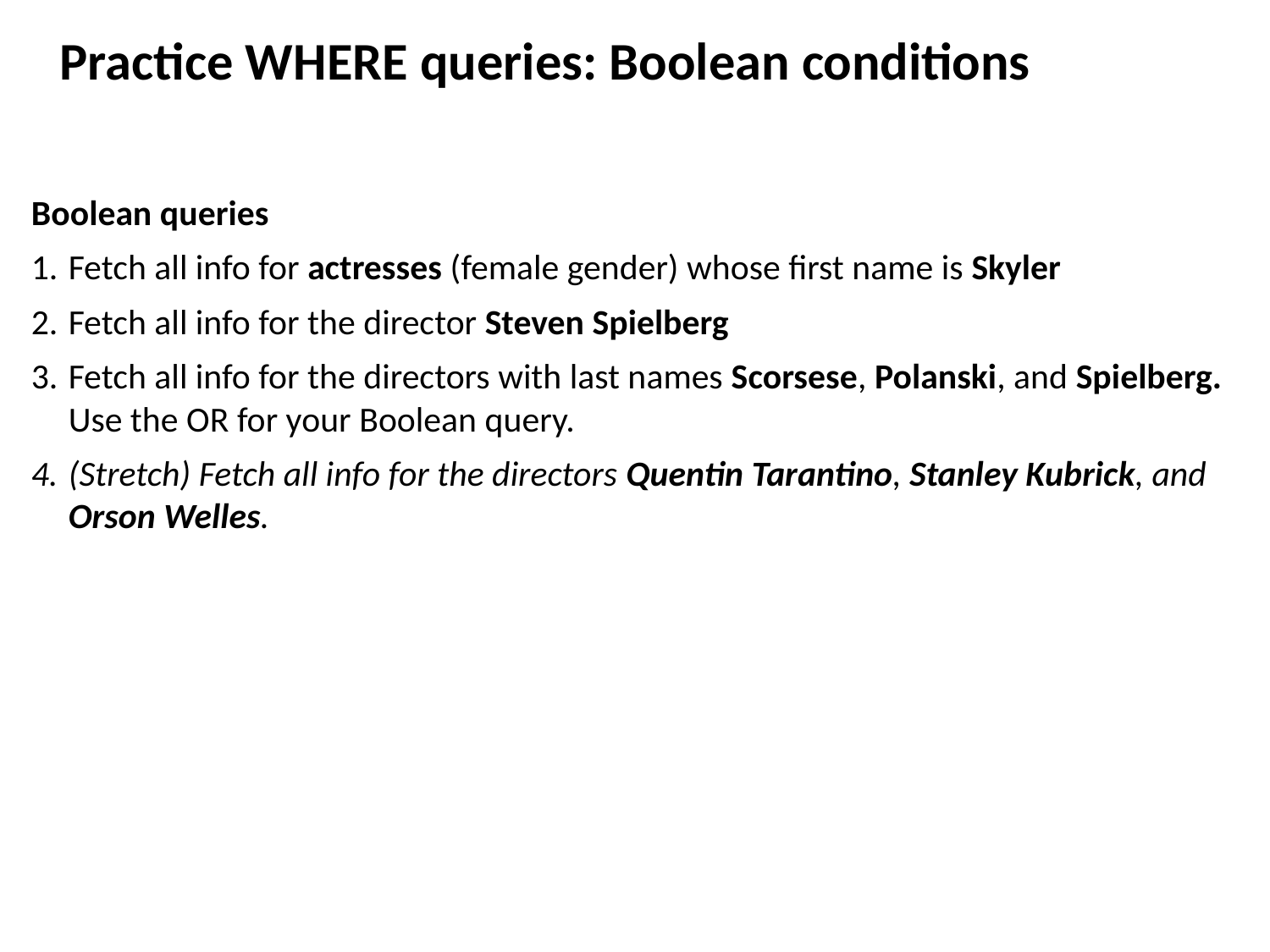

Practice WHERE queries: Boolean conditions
Boolean queries
Fetch all info for actresses (female gender) whose first name is Skyler
Fetch all info for the director Steven Spielberg
Fetch all info for the directors with last names Scorsese, Polanski, and Spielberg. Use the OR for your Boolean query.
(Stretch) Fetch all info for the directors Quentin Tarantino, Stanley Kubrick, and Orson Welles.